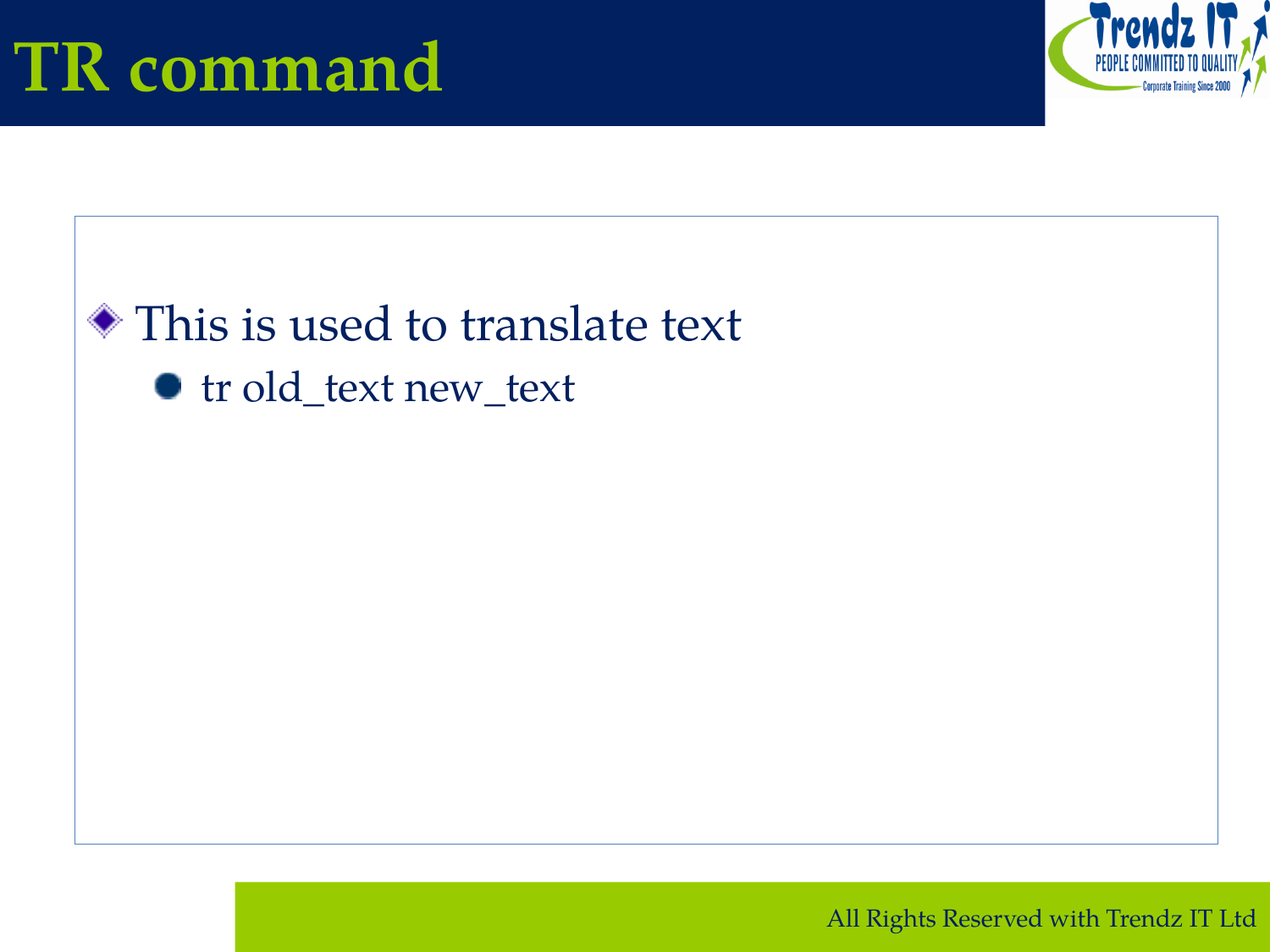

# TR command

This is used to translate text
 tr old_text new_text
All Rights Reserved with Trendz IT Ltd